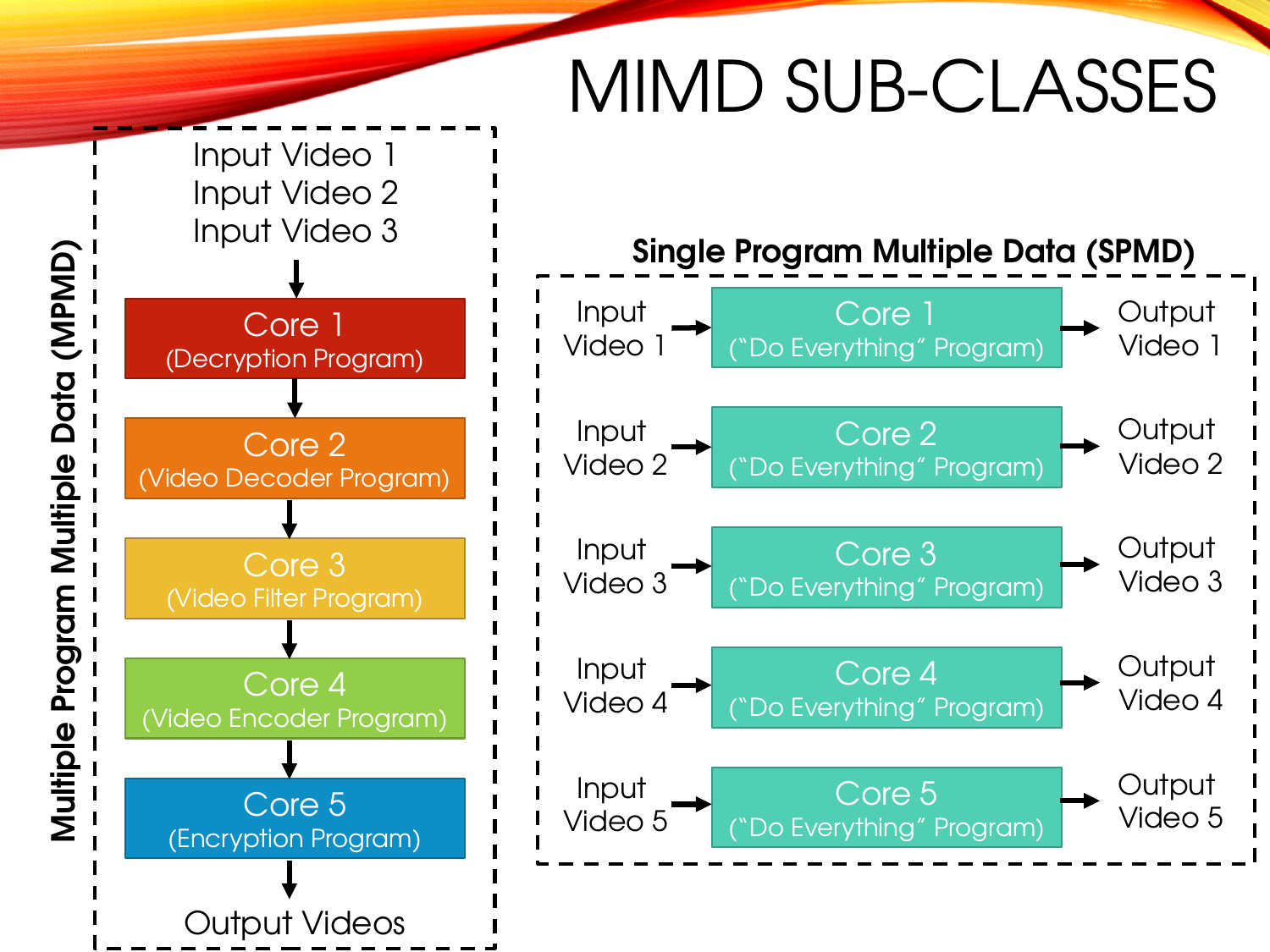

# MIMD sub-classes

Input Video 1
Input Video 2
Input Video 3
Single Program Multiple Data (SPMD)

Input
Video 1
Core 1
(“Do Everything” Program)
Output
Video 1
Core 1
(Decryption Program)
Output
Video 2
Input
Video 2
Core 2
(“Do Everything” Program)
Core 2
(Video Decoder Program)
Multiple Program Multiple Data (MPMD)
Output
Video 3
Input
Video 3
Core 3
(“Do Everything” Program)
Core 3
(Video Filter Program)
Output
Video 4
Input
Video 4
Core 4
(“Do Everything” Program)
Core 4
(Video Encoder Program)
Output
Video 5
Input
Video 5
Core 5
(“Do Everything” Program)
Core 5
(Encryption Program)
Output Videos